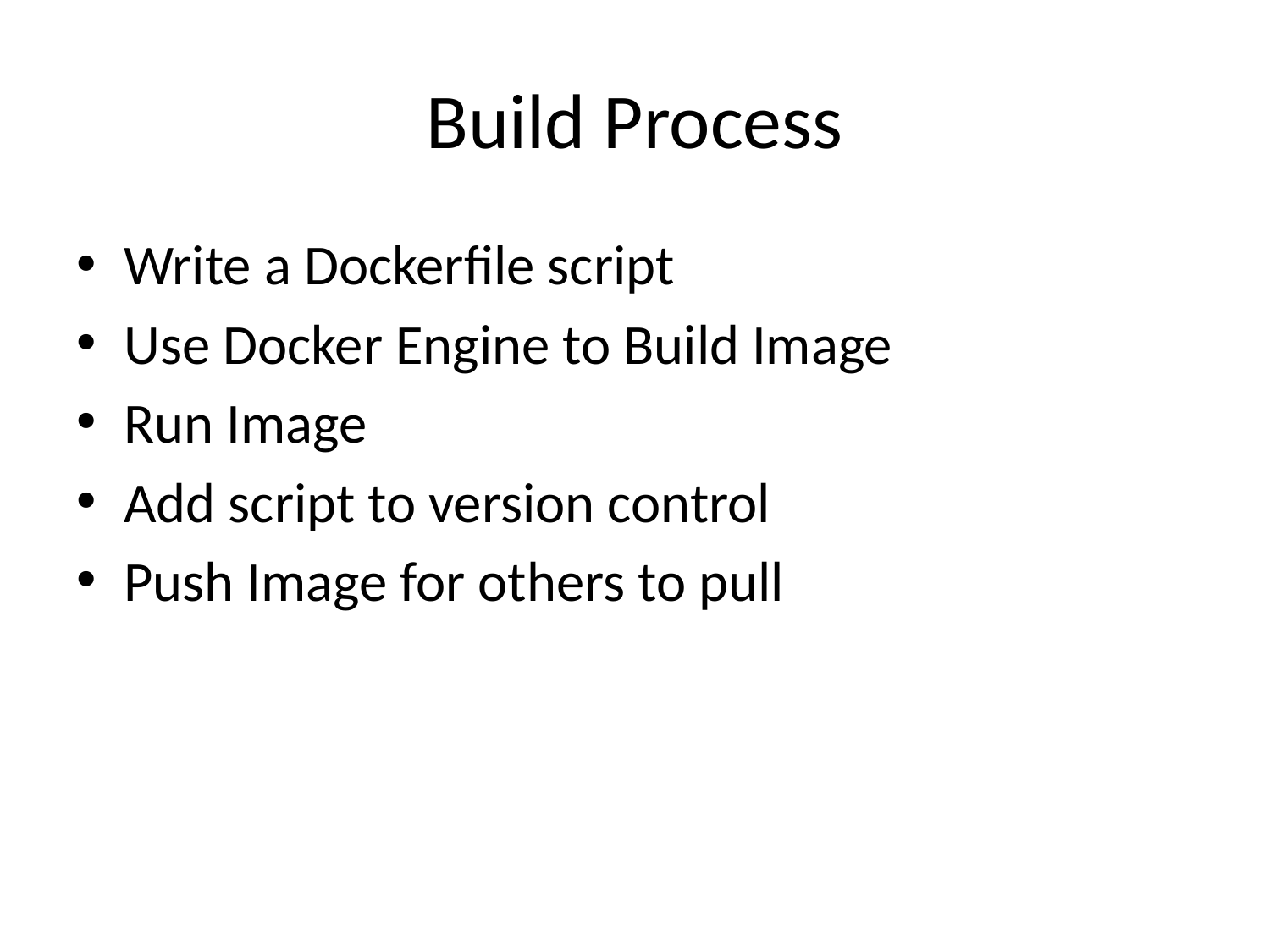

# Build Process
Write a Dockerfile script
Use Docker Engine to Build Image
Run Image
Add script to version control
Push Image for others to pull